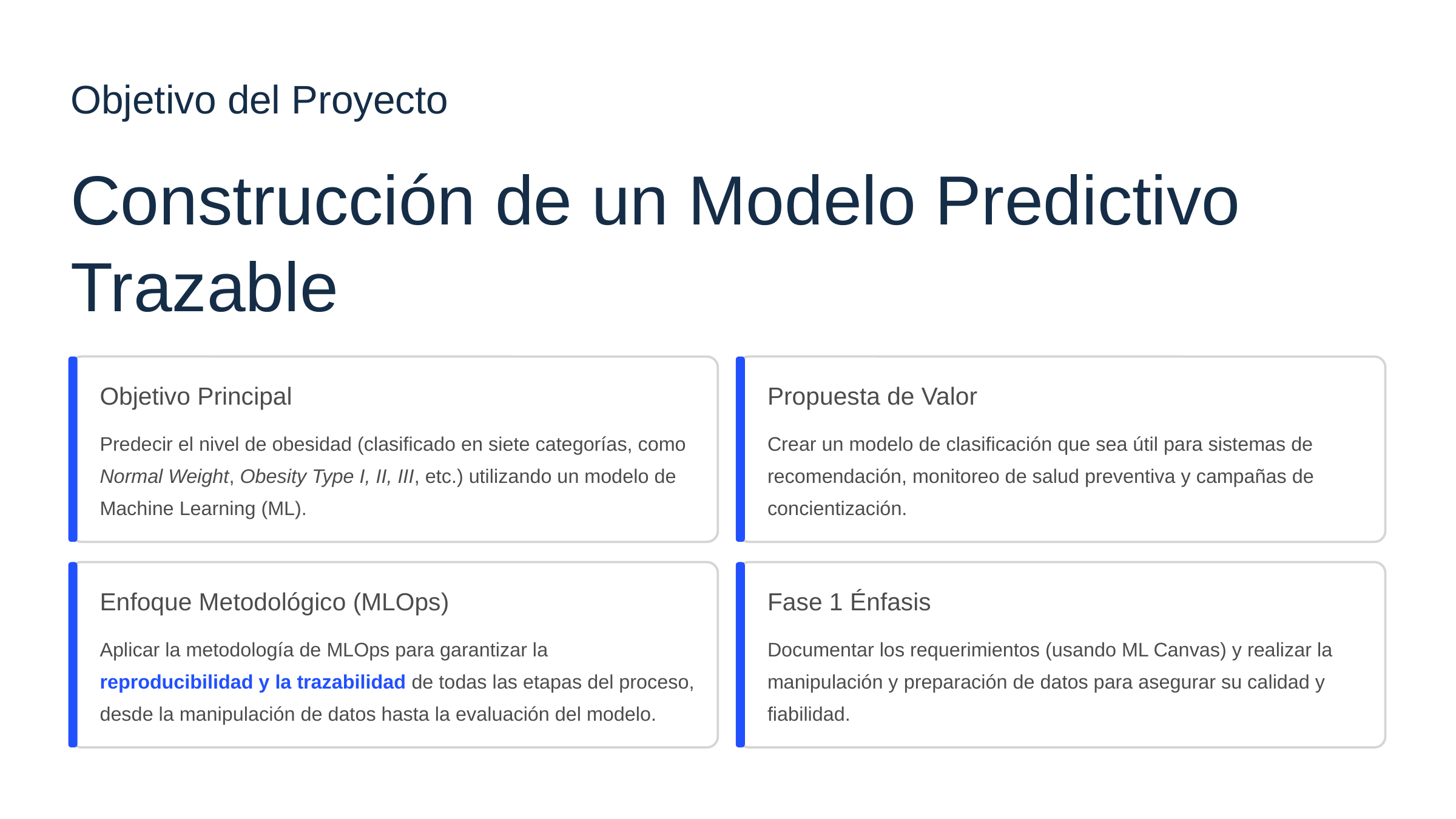

Objetivo del Proyecto
Construcción de un Modelo Predictivo Trazable

Objetivo Principal
Propuesta de Valor
Predecir el nivel de obesidad (clasificado en siete categorías, como Normal Weight, Obesity Type I, II, III, etc.) utilizando un modelo de Machine Learning (ML).
Crear un modelo de clasificación que sea útil para sistemas de recomendación, monitoreo de salud preventiva y campañas de concientización.

Enfoque Metodológico (MLOps)
Fase 1 Énfasis
Aplicar la metodología de MLOps para garantizar la reproducibilidad y la trazabilidad de todas las etapas del proceso, desde la manipulación de datos hasta la evaluación del modelo.
Documentar los requerimientos (usando ML Canvas) y realizar la manipulación y preparación de datos para asegurar su calidad y fiabilidad.